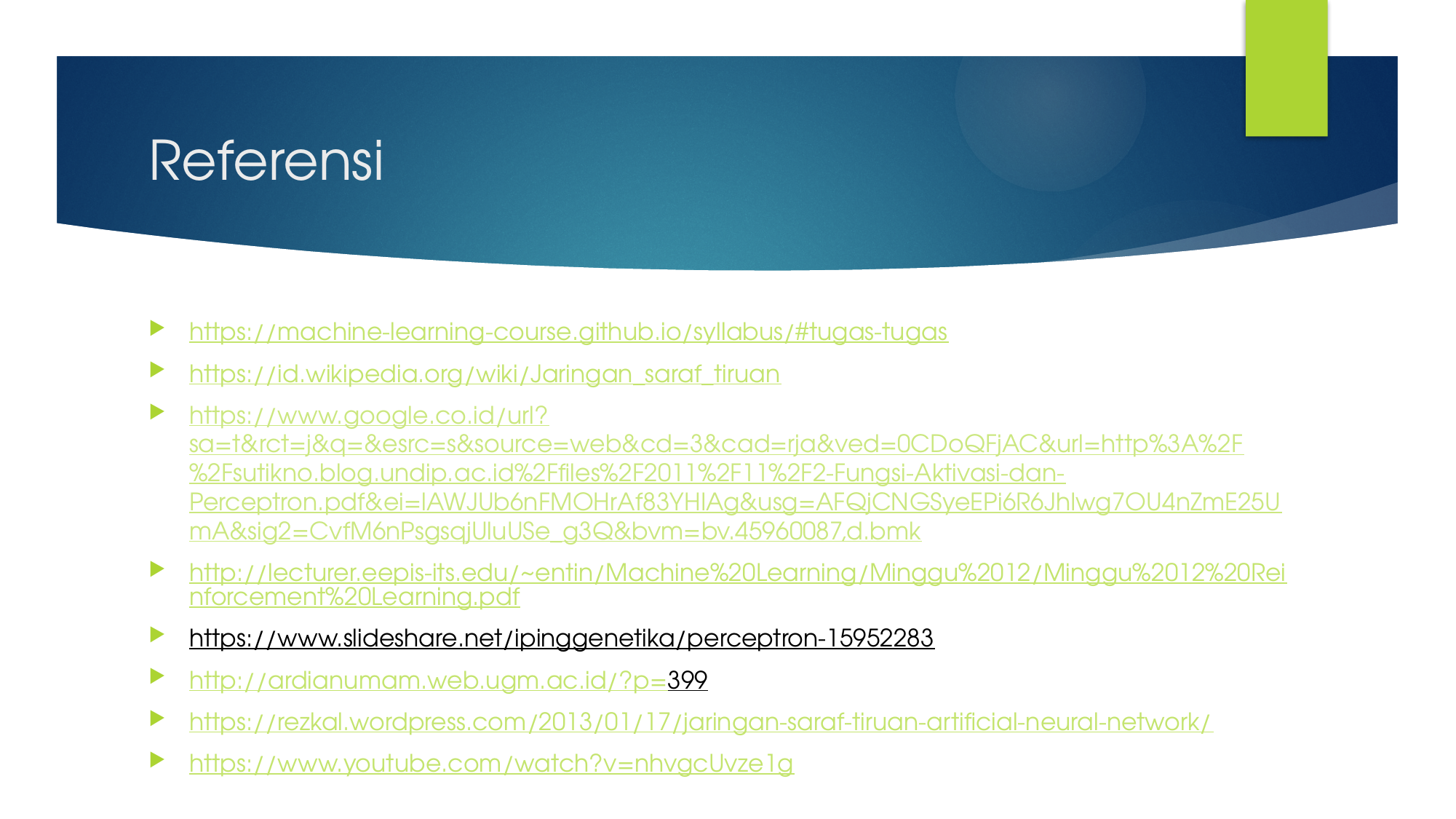

# Referensi
https://machine-learning-course.github.io/syllabus/#tugas-tugas
https://id.wikipedia.org/wiki/Jaringan_saraf_tiruan
https://www.google.co.id/url?sa=t&rct=j&q=&esrc=s&source=web&cd=3&cad=rja&ved=0CDoQFjAC&url=http%3A%2F%2Fsutikno.blog.undip.ac.id%2Ffiles%2F2011%2F11%2F2-Fungsi-Aktivasi-dan-Perceptron.pdf&ei=lAWJUb6nFMOHrAf83YHIAg&usg=AFQjCNGSyeEPi6R6JhIwg7OU4nZmE25UmA&sig2=CvfM6nPsgsqjUluUSe_g3Q&bvm=bv.45960087,d.bmk
http://lecturer.eepis-its.edu/~entin/Machine%20Learning/Minggu%2012/Minggu%2012%20Reinforcement%20Learning.pdf
https://www.slideshare.net/ipinggenetika/perceptron-15952283
http://ardianumam.web.ugm.ac.id/?p=399
https://rezkal.wordpress.com/2013/01/17/jaringan-saraf-tiruan-artificial-neural-network/
https://www.youtube.com/watch?v=nhvgcUvze1g